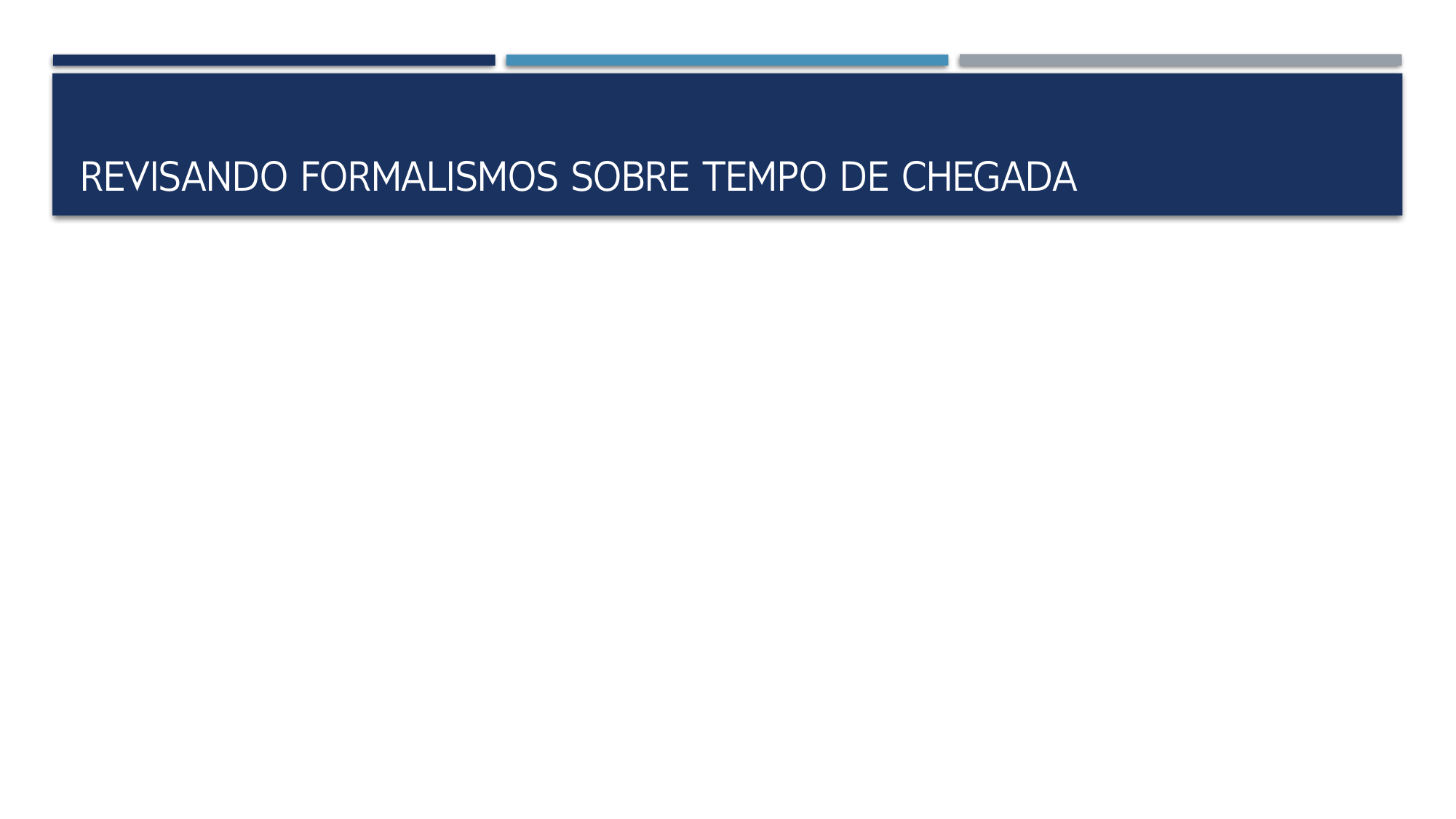

# Revisando formalismos sobre tempo de chegada